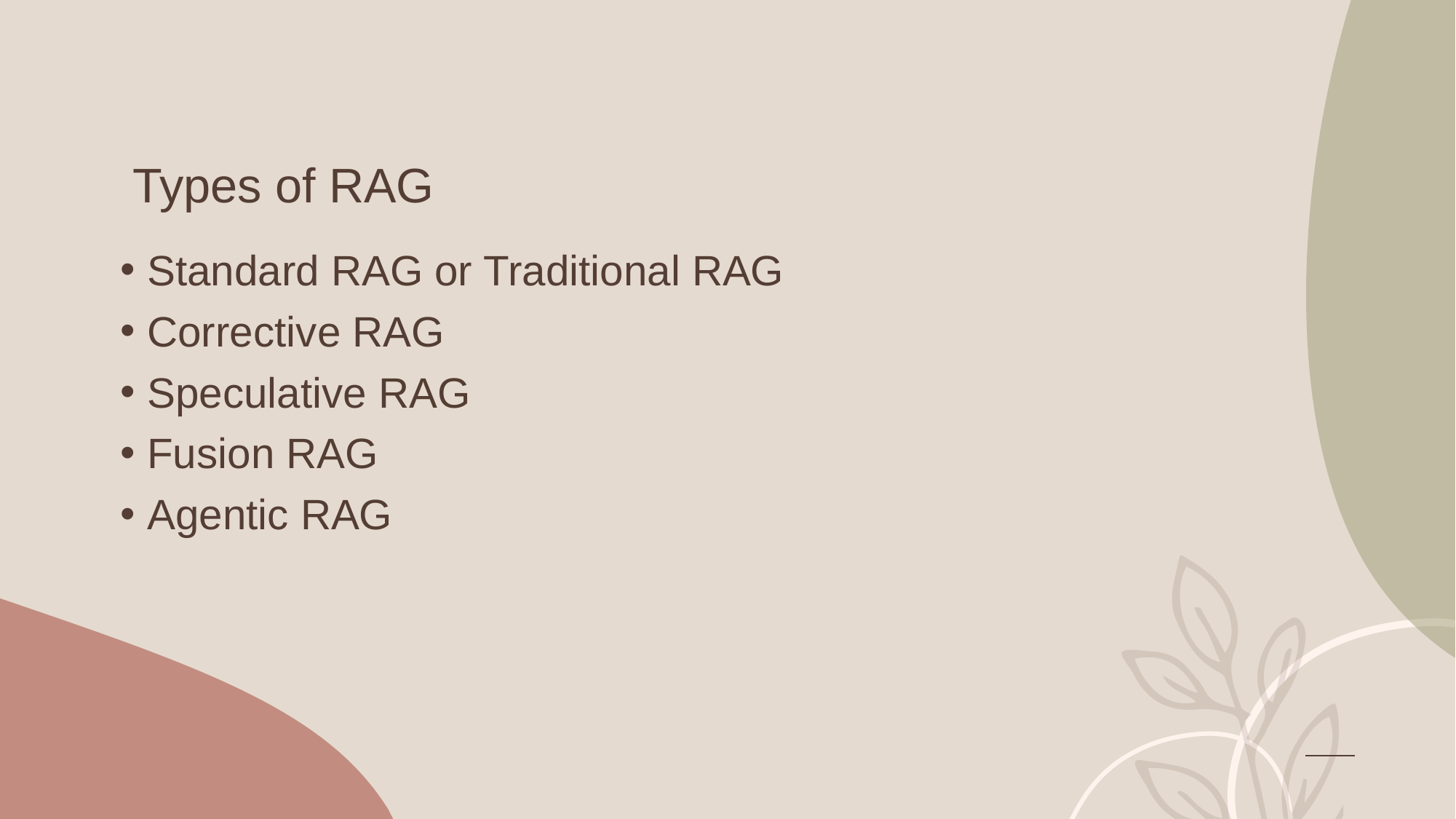

# Types of RAG Types of RAG
Standard RAG or Traditional RAG
Corrective RAG
Speculative RAG
Fusion RAG
Agentic RAG